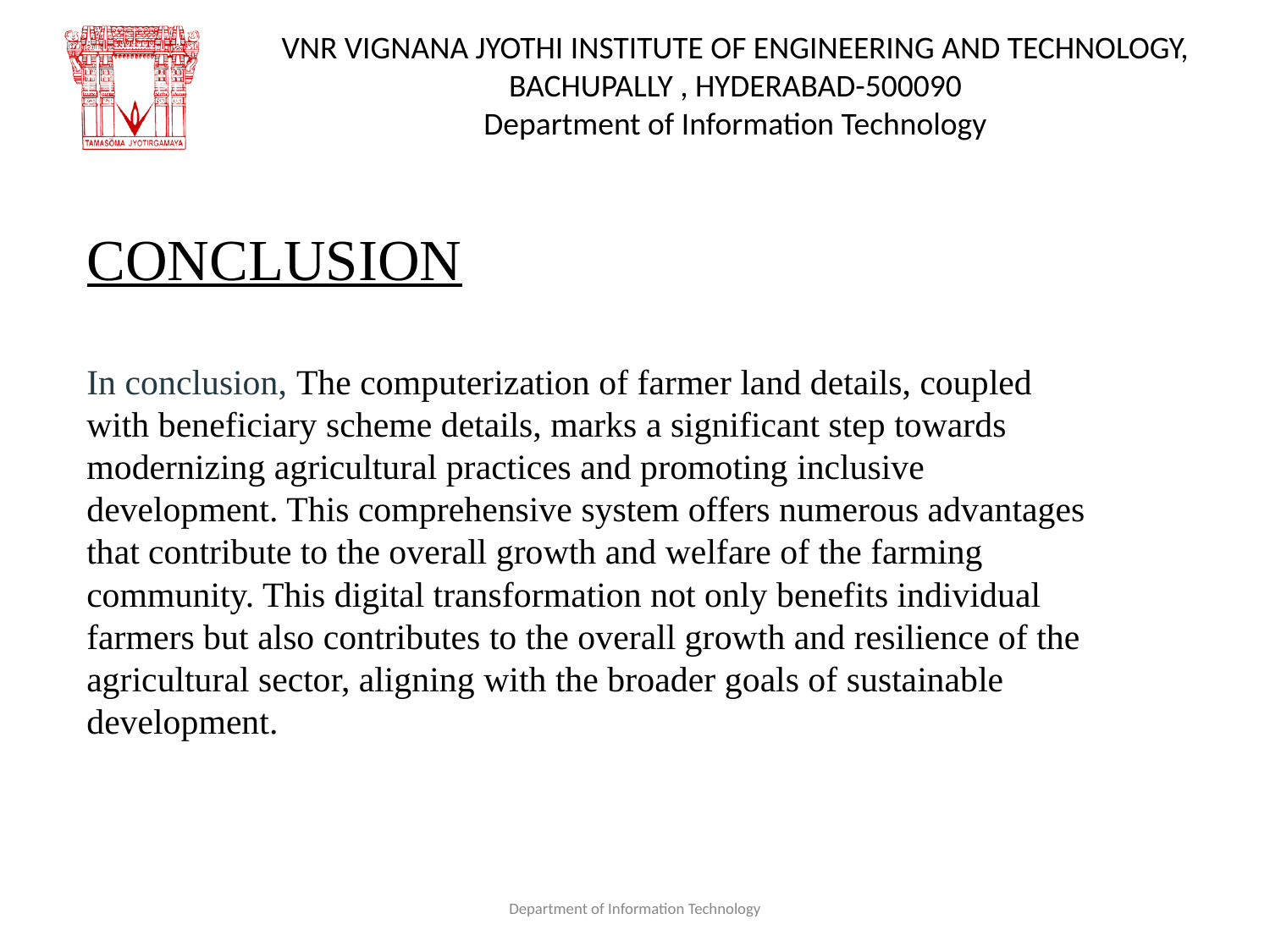

# CONCLUSION
In conclusion, The computerization of farmer land details, coupled with beneficiary scheme details, marks a significant step towards modernizing agricultural practices and promoting inclusive development. This comprehensive system offers numerous advantages that contribute to the overall growth and welfare of the farming community. This digital transformation not only benefits individual farmers but also contributes to the overall growth and resilience of the agricultural sector, aligning with the broader goals of sustainable development.
Department of Information Technology